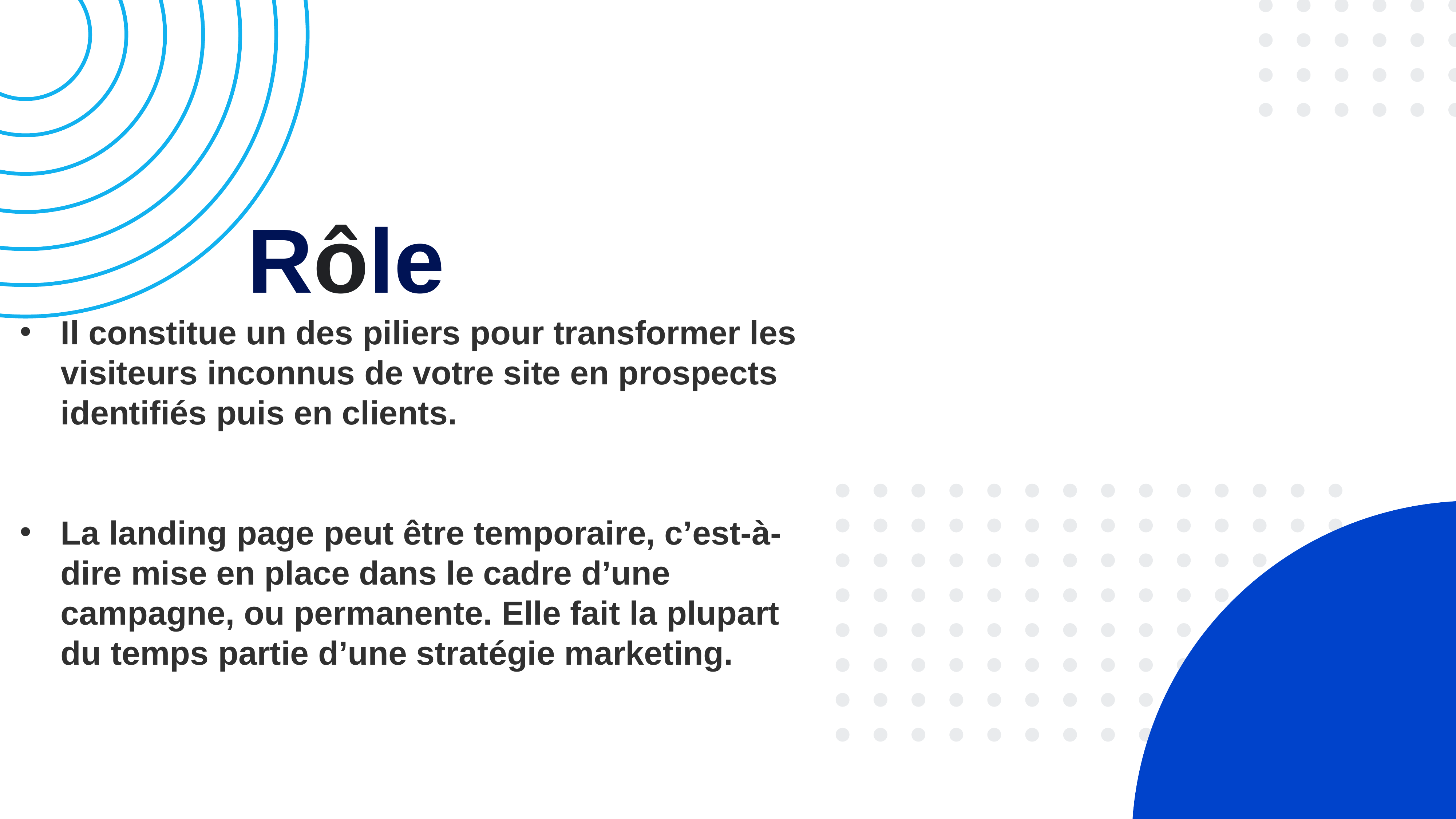

Rôle
Il constitue un des piliers pour transformer les visiteurs inconnus de votre site en prospects identifiés puis en clients.

La landing page peut être temporaire, c’est-à-dire mise en place dans le cadre d’une campagne, ou permanente. Elle fait la plupart du temps partie d’une stratégie marketing.